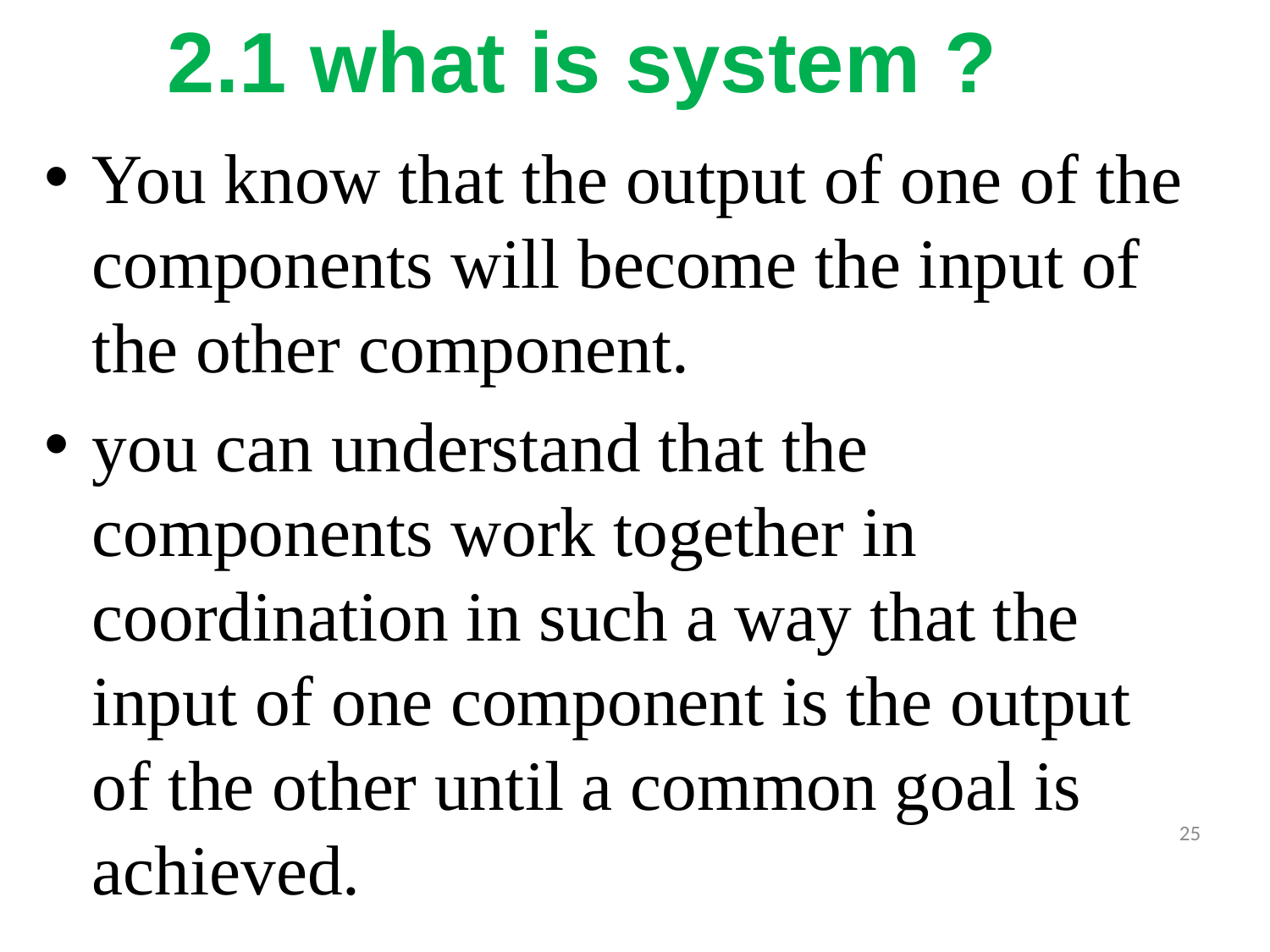

# 2.1 what is system ?
You know that the output of one of the components will become the input of the other component.
you can understand that the components work together in coordination in such a way that the input of one component is the output of the other until a common goal is achieved.

25